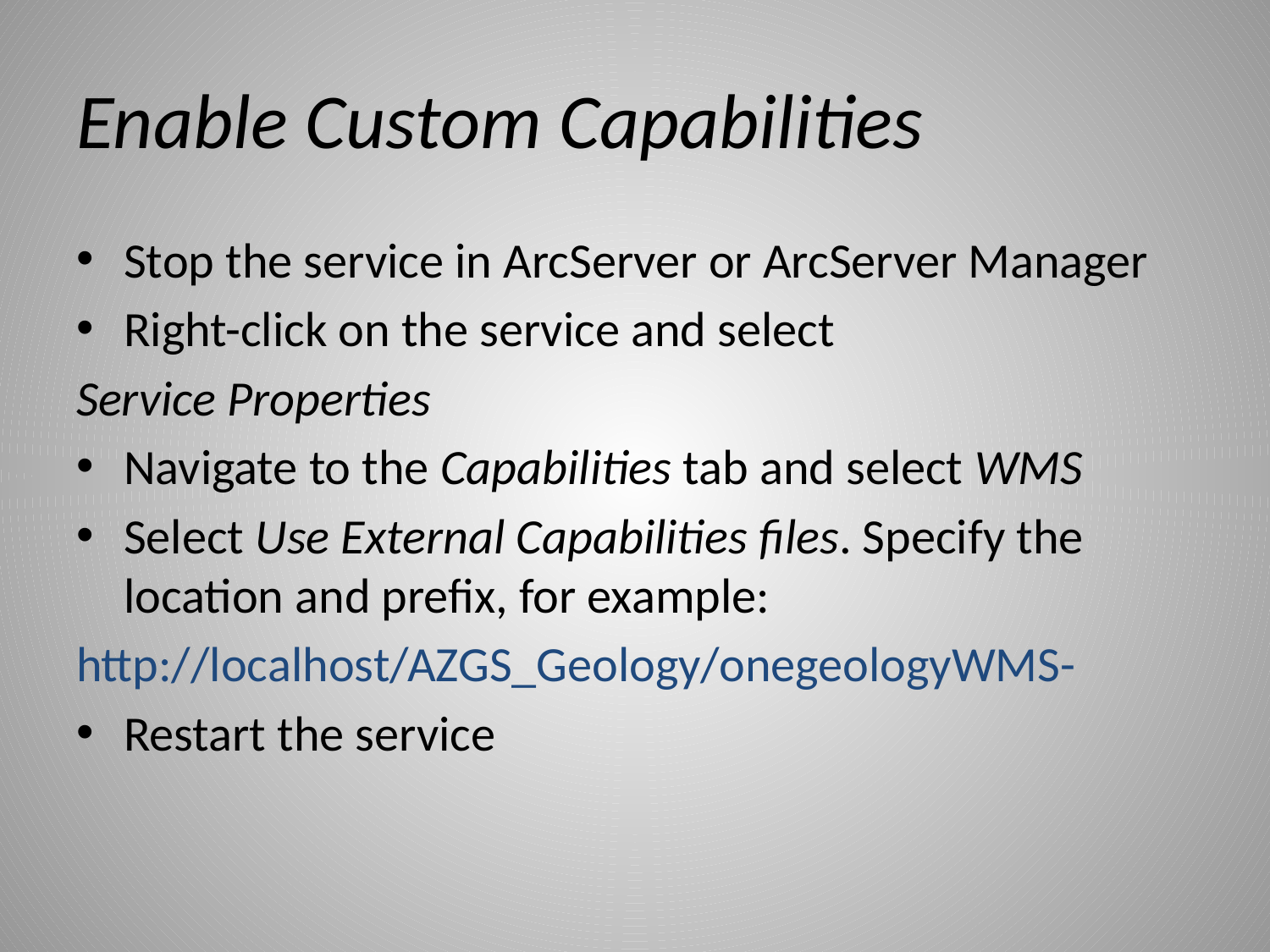

# Enable Custom Capabilities
Stop the service in ArcServer or ArcServer Manager
Right-click on the service and select
Service Properties
Navigate to the Capabilities tab and select WMS
Select Use External Capabilities files. Specify the location and prefix, for example:
http://localhost/AZGS_Geology/onegeologyWMS-
Restart the service